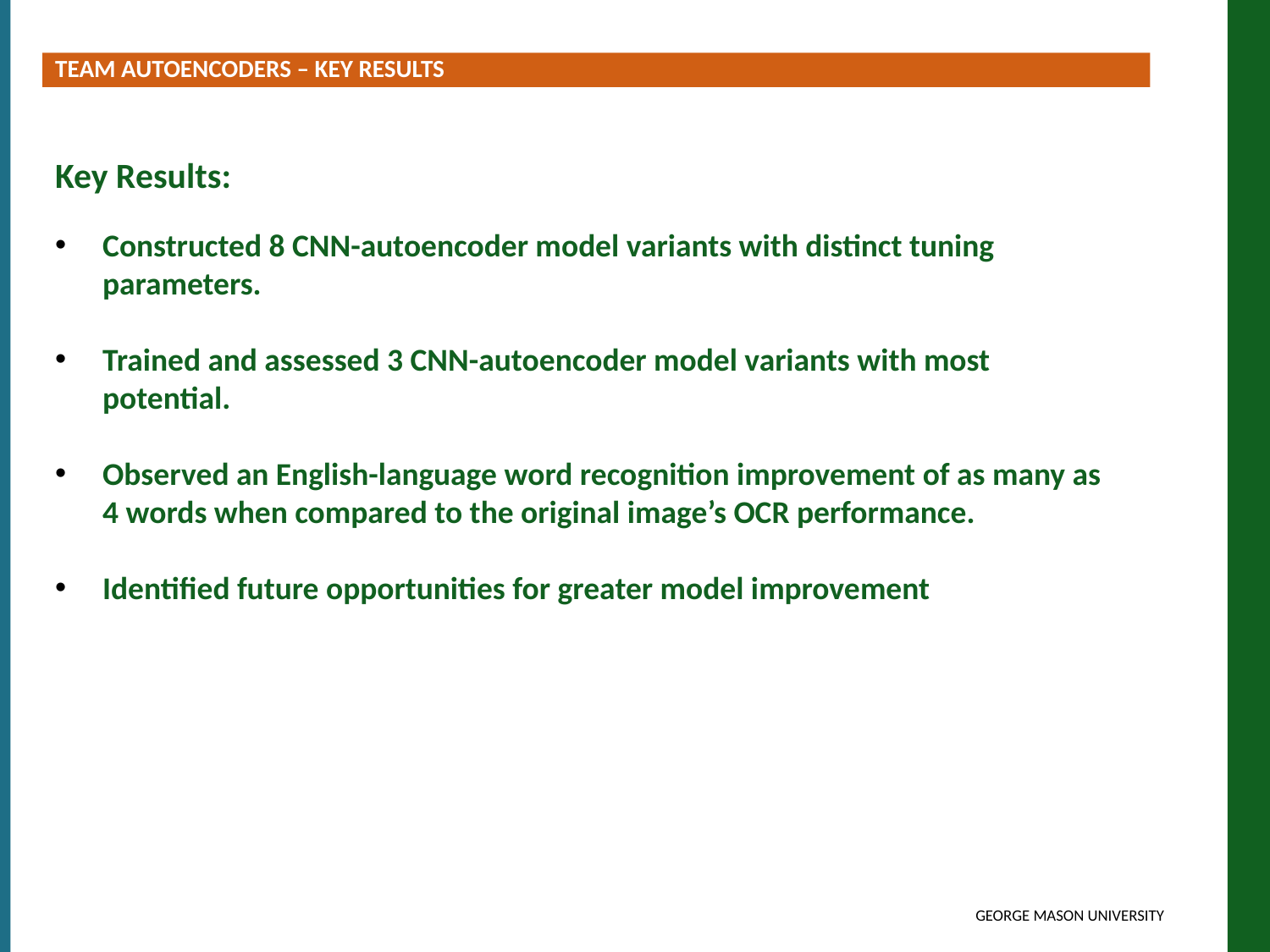

TEAM AUTOENCODERS – KEY RESULTS
Key Results:

Constructed 8 CNN-autoencoder model variants with distinct tuning parameters.

Trained and assessed 3 CNN-autoencoder model variants with most potential.

Observed an English-language word recognition improvement of as many as 4 words when compared to the original image’s OCR performance.

Identified future opportunities for greater model improvement